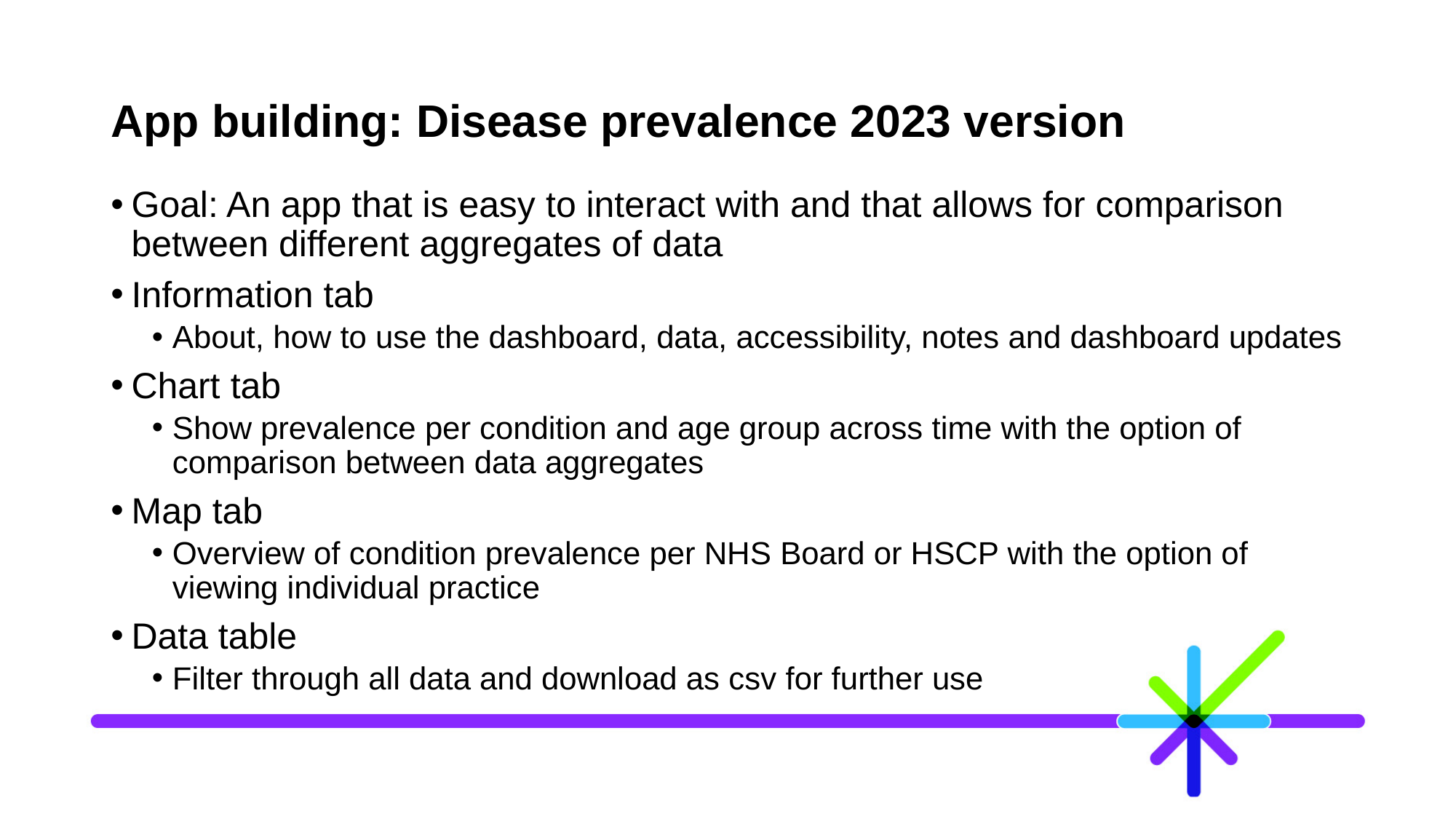

# App building: Disease prevalence 2023 version
Goal: An app that is easy to interact with and that allows for comparison between different aggregates of data
Information tab
About, how to use the dashboard, data, accessibility, notes and dashboard updates
Chart tab
Show prevalence per condition and age group across time with the option of comparison between data aggregates
Map tab
Overview of condition prevalence per NHS Board or HSCP with the option of viewing individual practice
Data table
Filter through all data and download as csv for further use